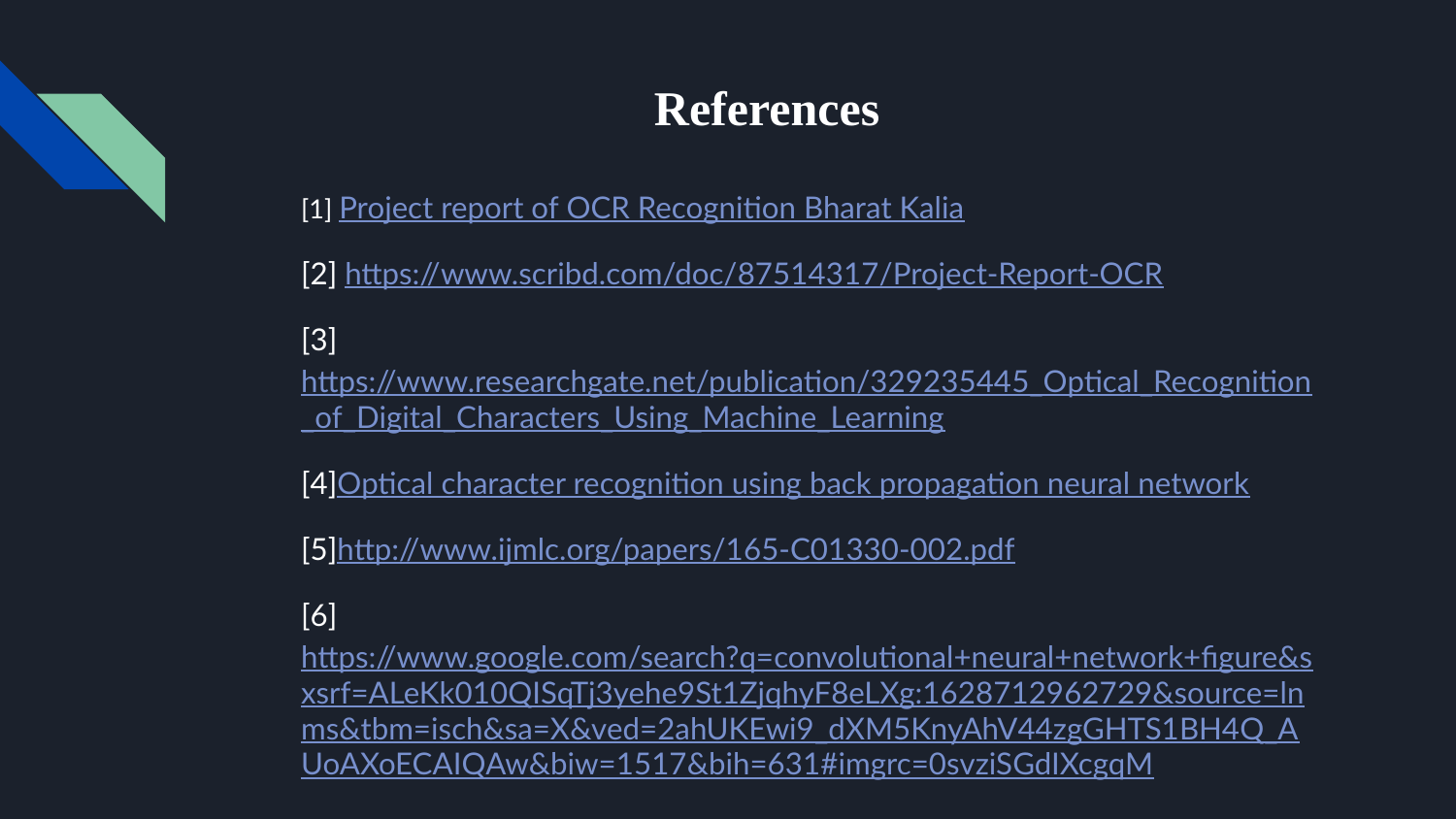

# References
[1] Project report of OCR Recognition Bharat Kalia
[2] https://www.scribd.com/doc/87514317/Project-Report-OCR
[3]https://www.researchgate.net/publication/329235445_Optical_Recognition_of_Digital_Characters_Using_Machine_Learning
[4]Optical character recognition using back propagation neural network
[5]http://www.ijmlc.org/papers/165-C01330-002.pdf
[6]https://www.google.com/search?q=convolutional+neural+network+figure&sxsrf=ALeKk010QISqTj3yehe9St1ZjqhyF8eLXg:1628712962729&source=lnms&tbm=isch&sa=X&ved=2ahUKEwi9_dXM5KnyAhV44zgGHTS1BH4Q_AUoAXoECAIQAw&biw=1517&bih=631#imgrc=0svziSGdIXcgqM